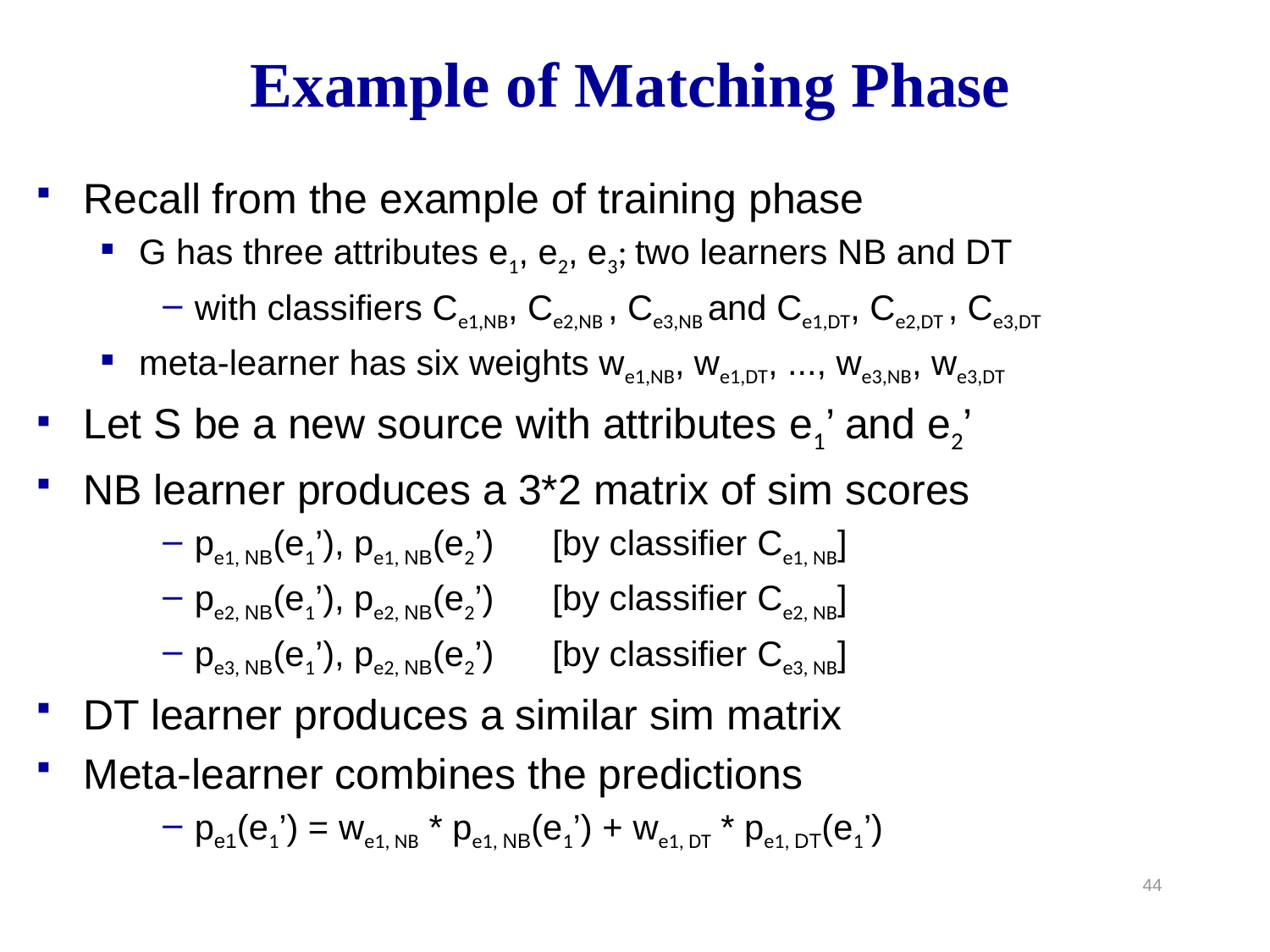

# Example of Matching Phase
Recall from the example of training phase
G has three attributes e1, e2, e3; two learners NB and DT
with classifiers Ce1,NB, Ce2,NB , Ce3,NB and Ce1,DT, Ce2,DT , Ce3,DT
meta-learner has six weights we1,NB, we1,DT, ..., we3,NB, we3,DT
Let S be a new source with attributes e1’ and e2’
NB learner produces a 3*2 matrix of sim scores
pe1, NB(e1’), pe1, NB(e2’)      [by classifier Ce1, NB]
pe2, NB(e1’), pe2, NB(e2’)      [by classifier Ce2, NB]
pe3, NB(e1’), pe2, NB(e2’)      [by classifier Ce3, NB]
DT learner produces a similar sim matrix
Meta-learner combines the predictions
pe1(e1’) = we1, NB * pe1, NB(e1’) + we1, DT * pe1, DT(e1’)

44